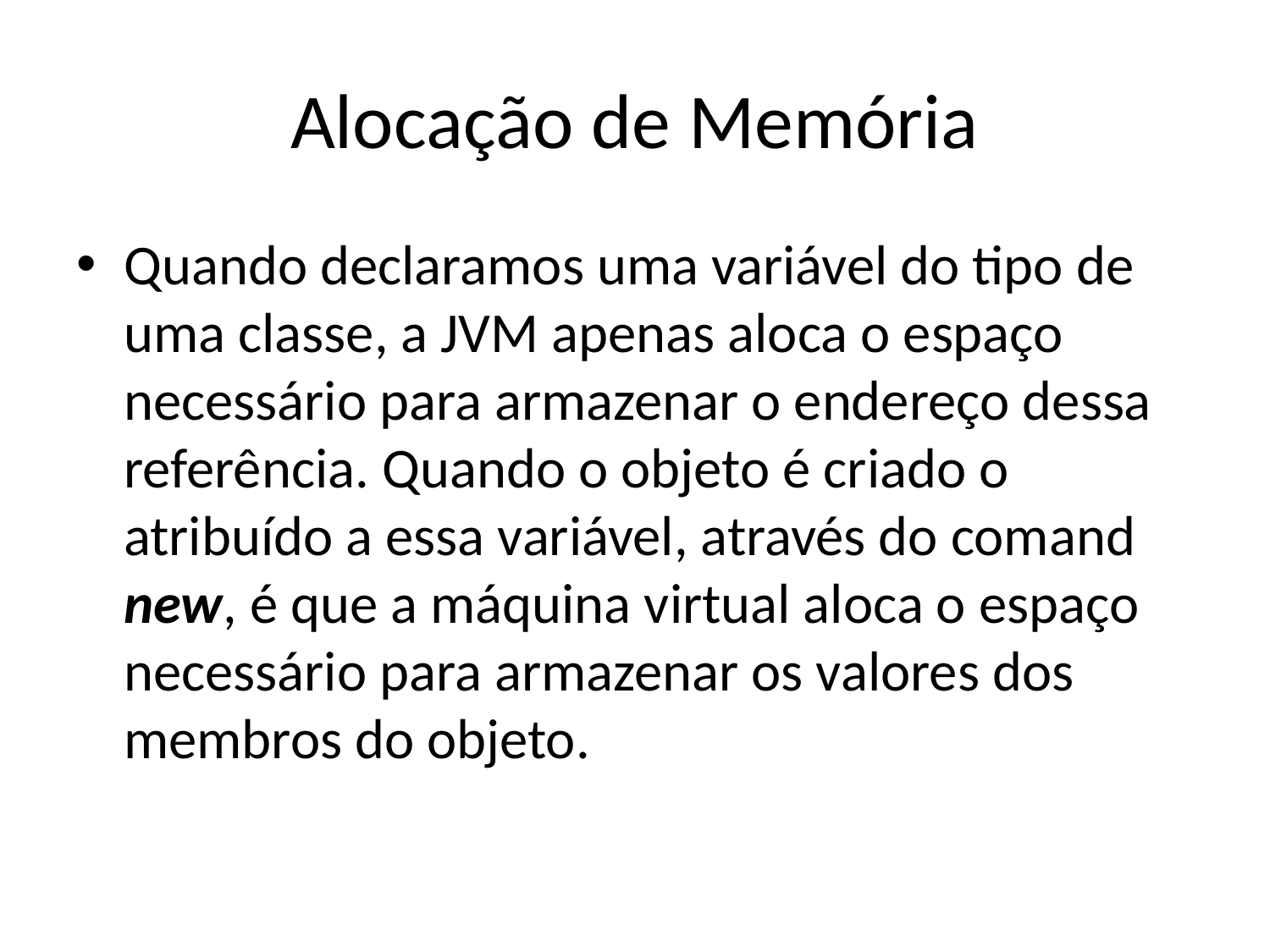

# Alocação de Memória
Quando declaramos uma variável do tipo de uma classe, a JVM apenas aloca o espaço necessário para armazenar o endereço dessa referência. Quando o objeto é criado o atribuído a essa variável, através do comand new, é que a máquina virtual aloca o espaço necessário para armazenar os valores dos membros do objeto.